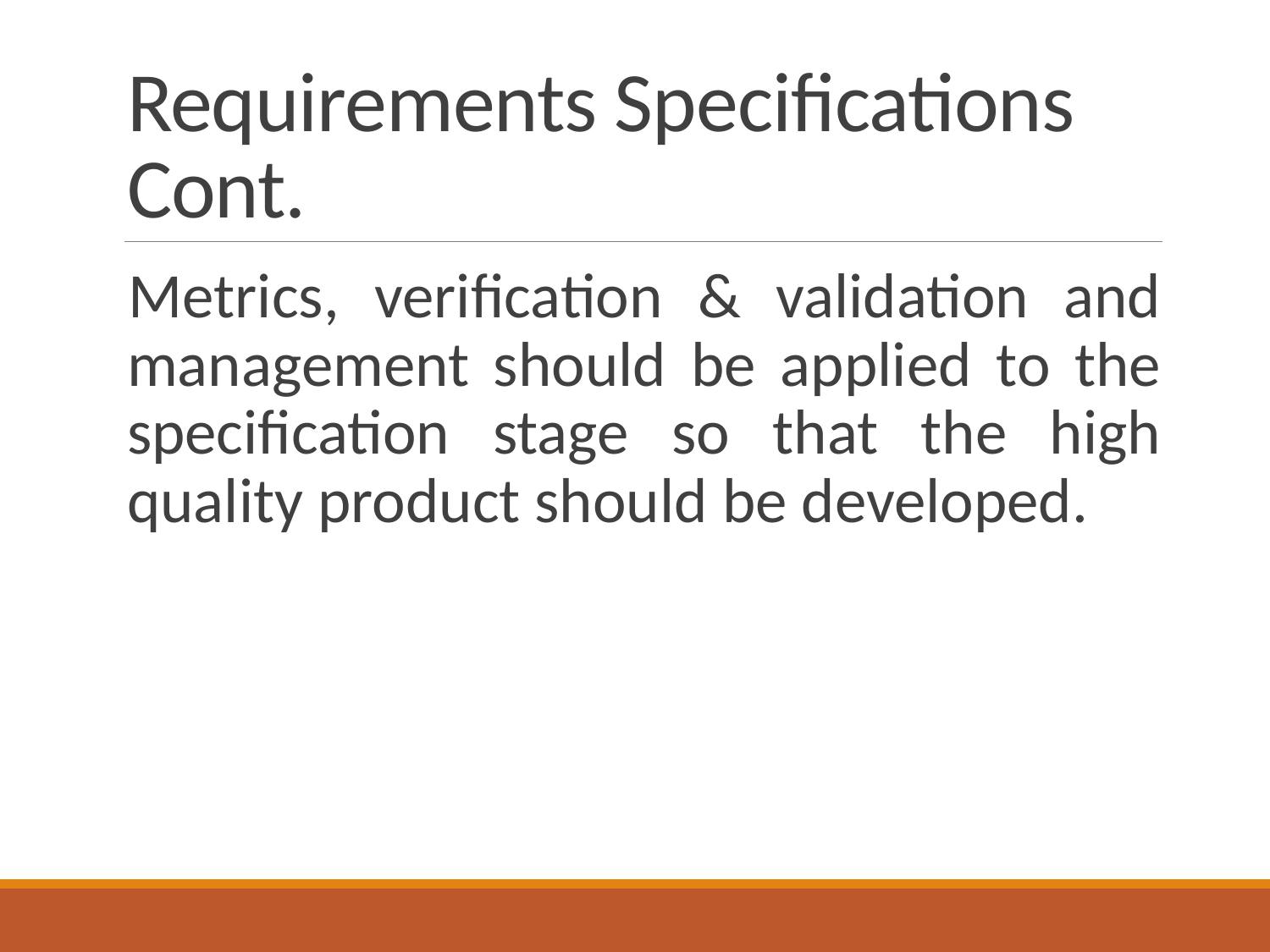

# Requirements Specifications Cont.
Metrics, verification & validation and management should be applied to the specification stage so that the high quality product should be developed.